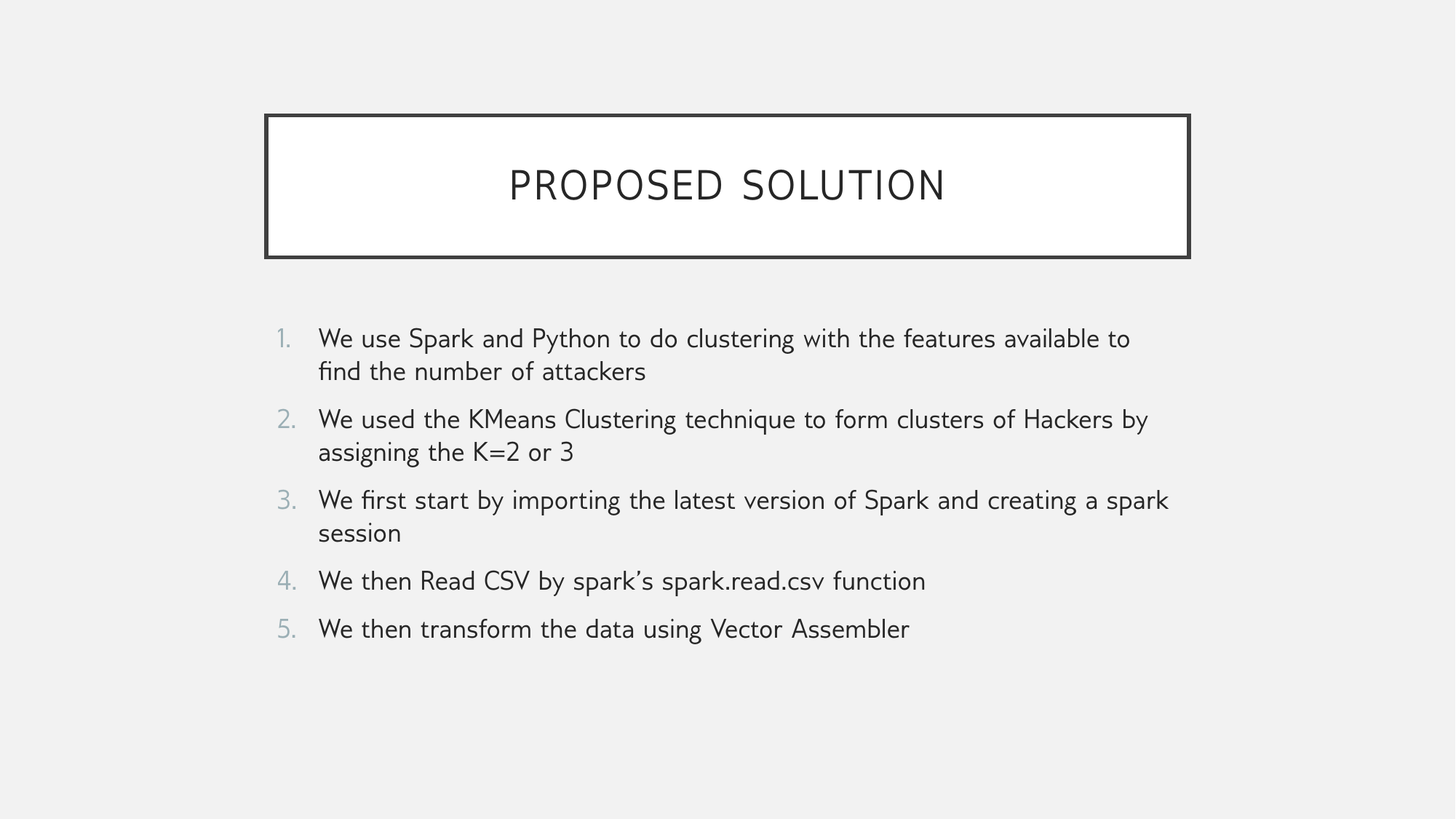

# PROPOSED SOLUTION
We use Spark and Python to do clustering with the features available to find the number of attackers
We used the KMeans Clustering technique to form clusters of Hackers by assigning the K=2 or 3
We first start by importing the latest version of Spark and creating a spark session
We then Read CSV by spark’s spark.read.csv function
We then transform the data using Vector Assembler